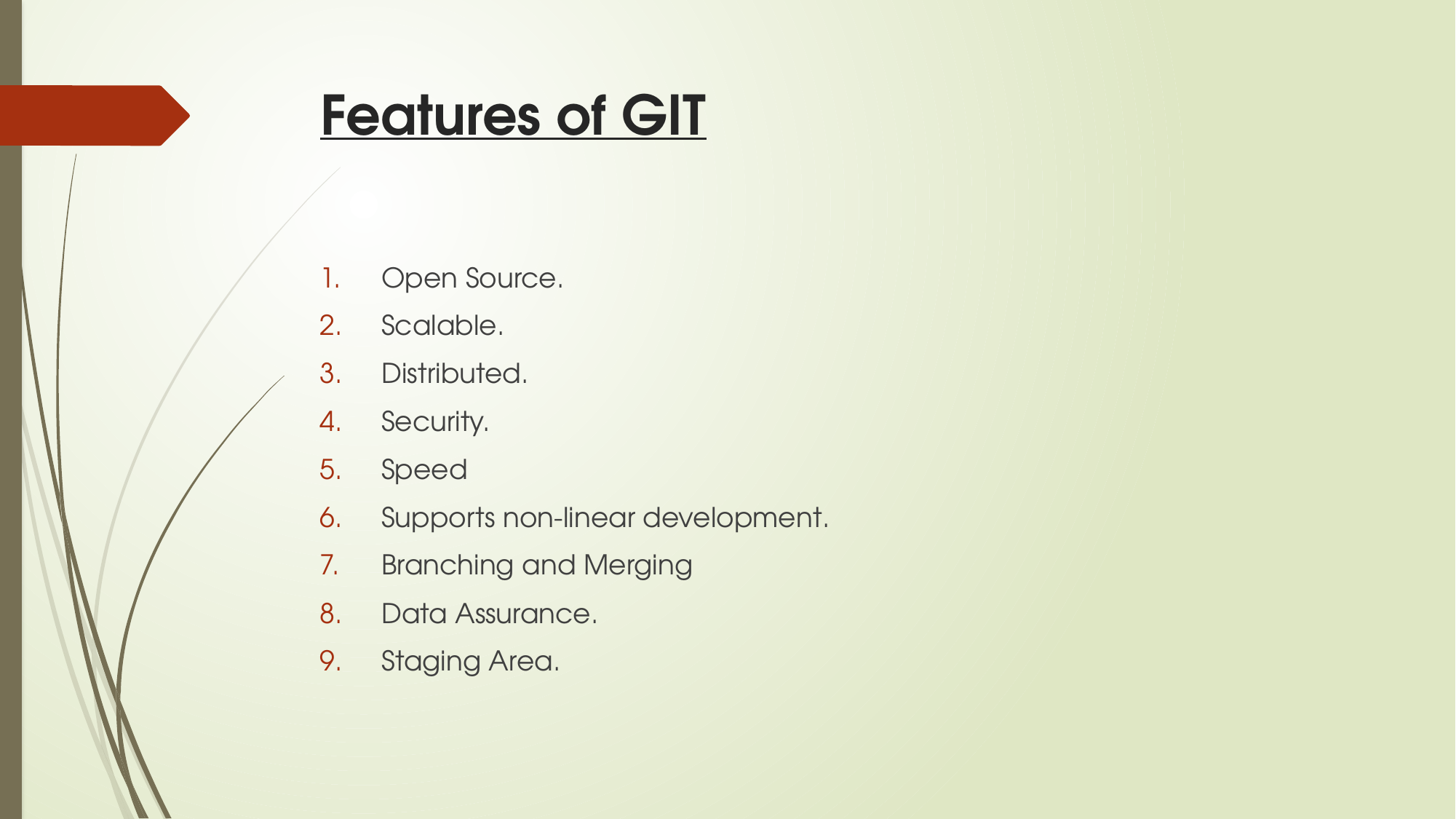

# Features of GIT
Open Source.
Scalable.
Distributed.
Security.
Speed
Supports non-linear development.
Branching and Merging
Data Assurance.
Staging Area.